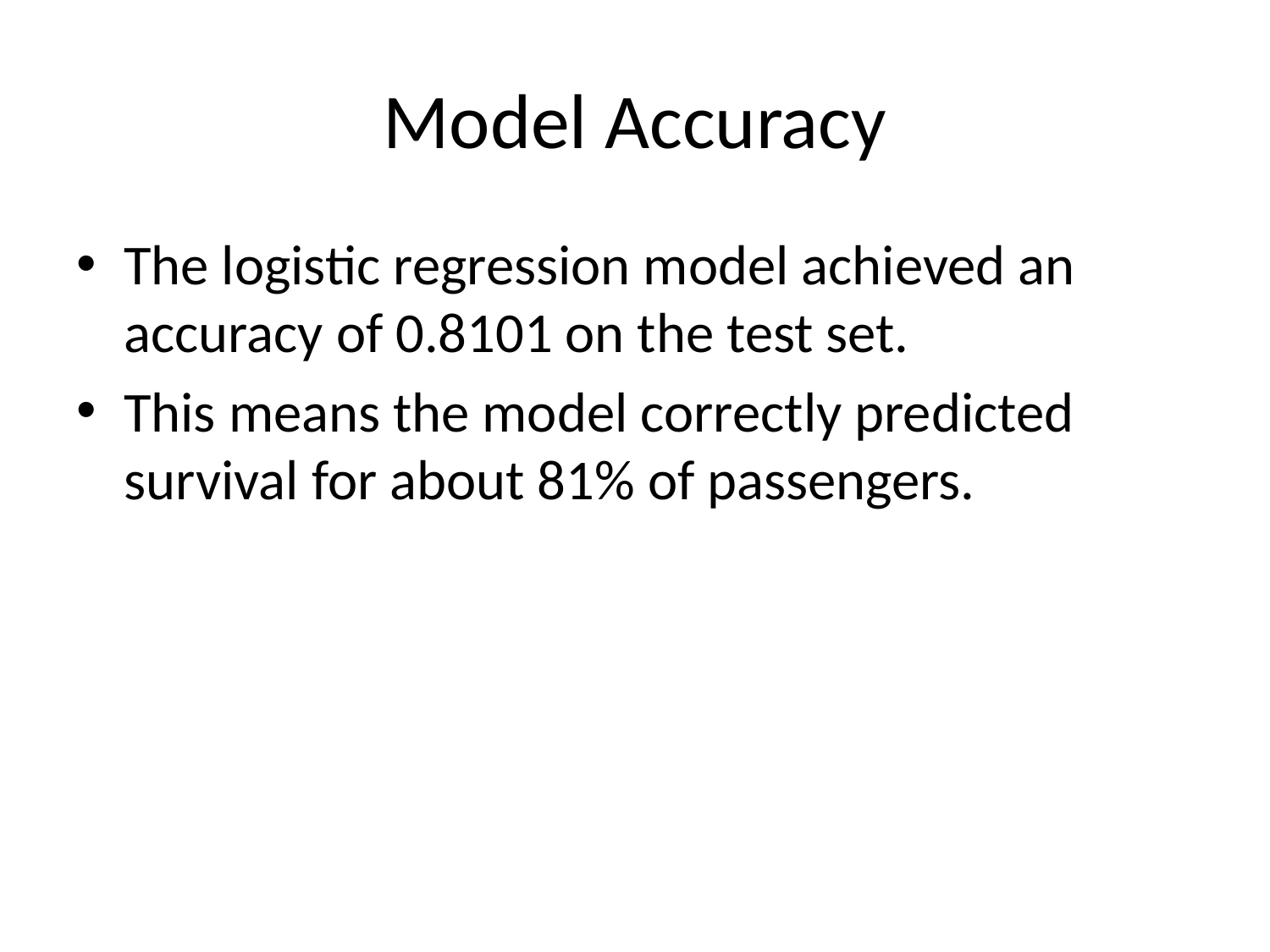

# Model Accuracy
The logistic regression model achieved an accuracy of 0.8101 on the test set.
This means the model correctly predicted survival for about 81% of passengers.